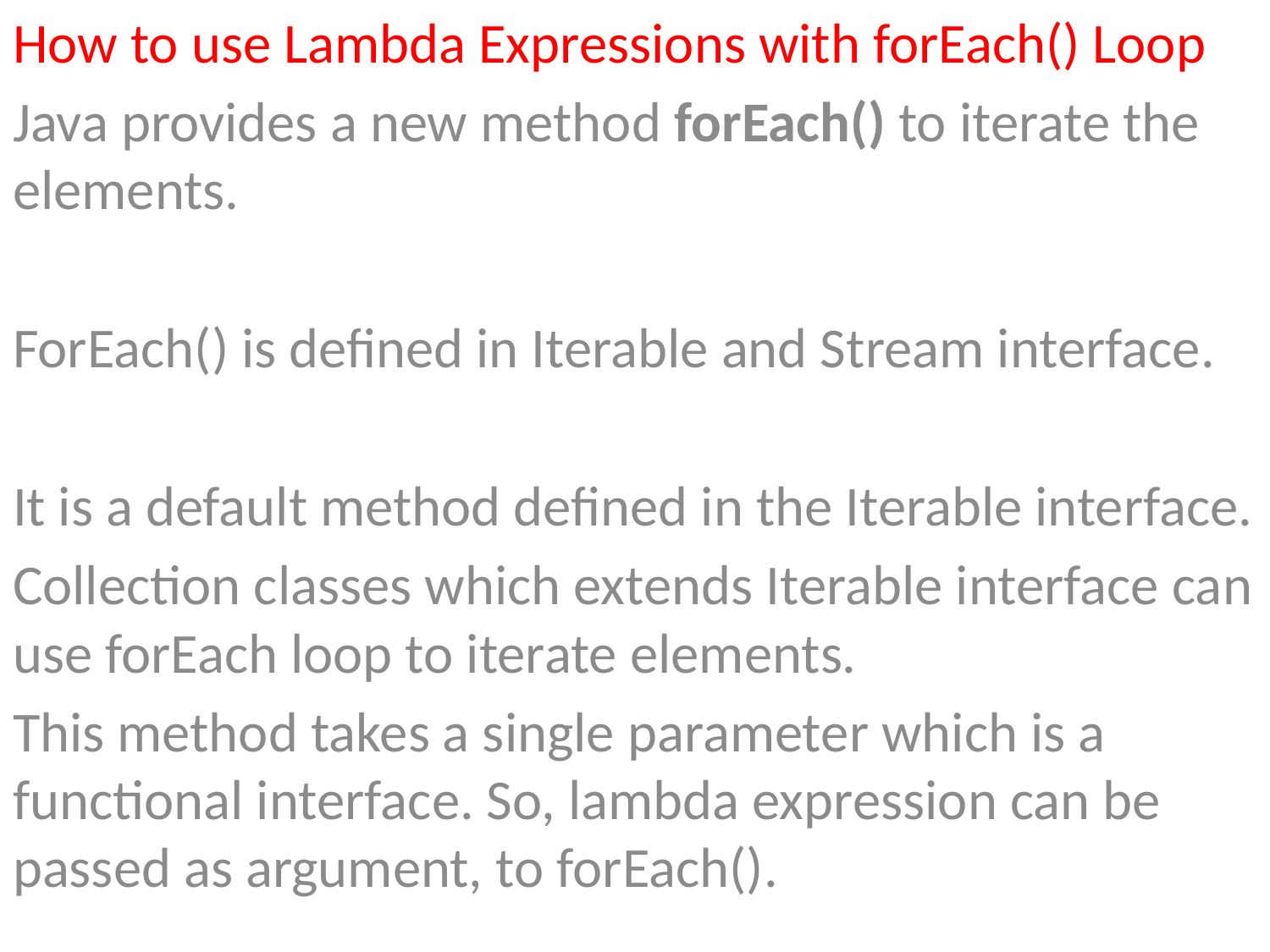

How to use Lambda Expressions with forEach() Loop
Java provides a new method forEach() to iterate the elements.

ForEach() is defined in Iterable and Stream interface.

It is a default method defined in the Iterable interface.
Collection classes which extends Iterable interface can use forEach loop to iterate elements.
This method takes a single parameter which is a functional interface. So, lambda expression can be passed as argument, to forEach().